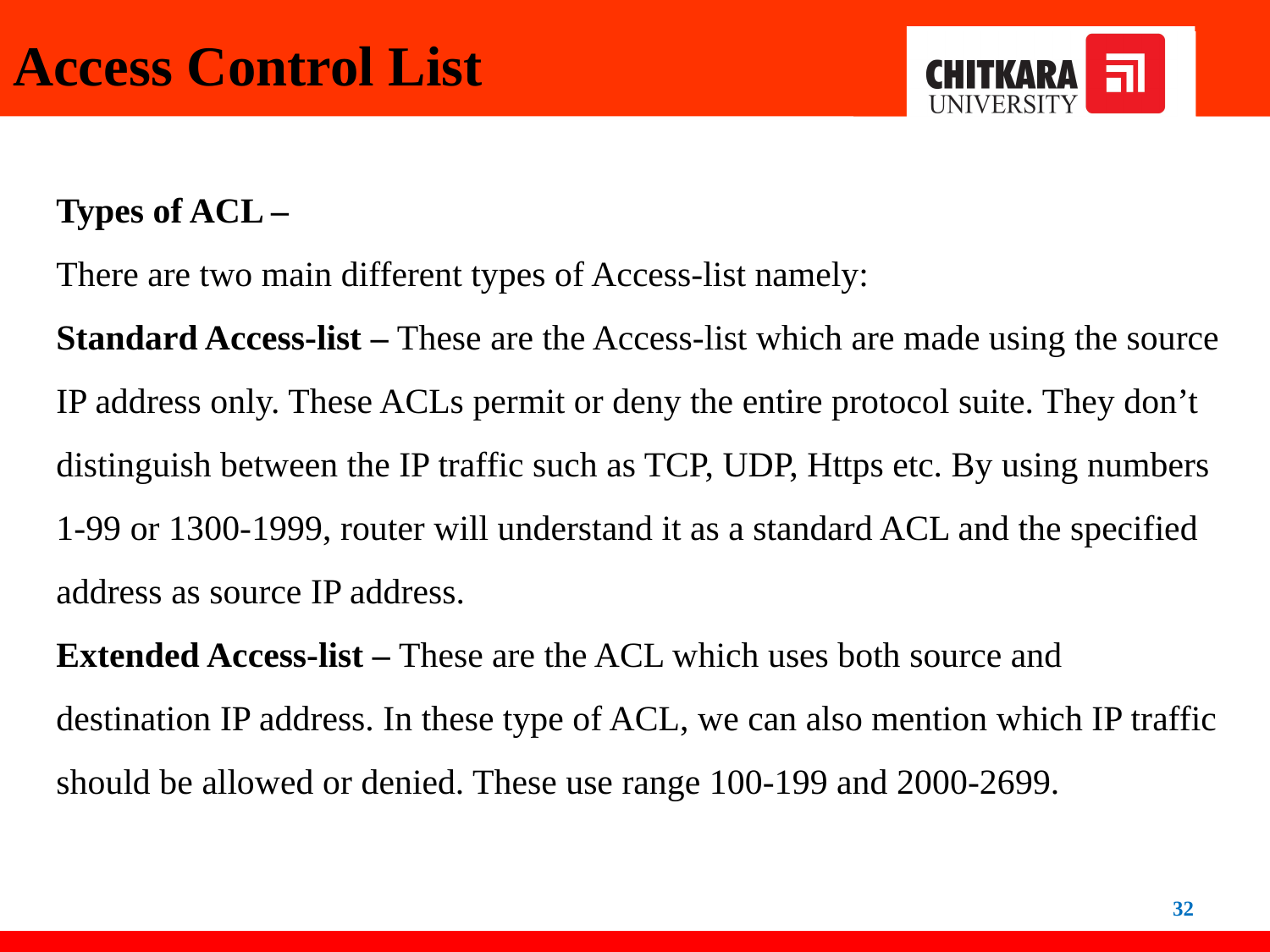

# Access Control List
Types of ACL –
There are two main different types of Access-list namely:
Standard Access-list – These are the Access-list which are made using the source IP address only. These ACLs permit or deny the entire protocol suite. They don’t distinguish between the IP traffic such as TCP, UDP, Https etc. By using numbers 1-99 or 1300-1999, router will understand it as a standard ACL and the specified address as source IP address.
Extended Access-list – These are the ACL which uses both source and destination IP address. In these type of ACL, we can also mention which IP traffic should be allowed or denied. These use range 100-199 and 2000-2699.
32